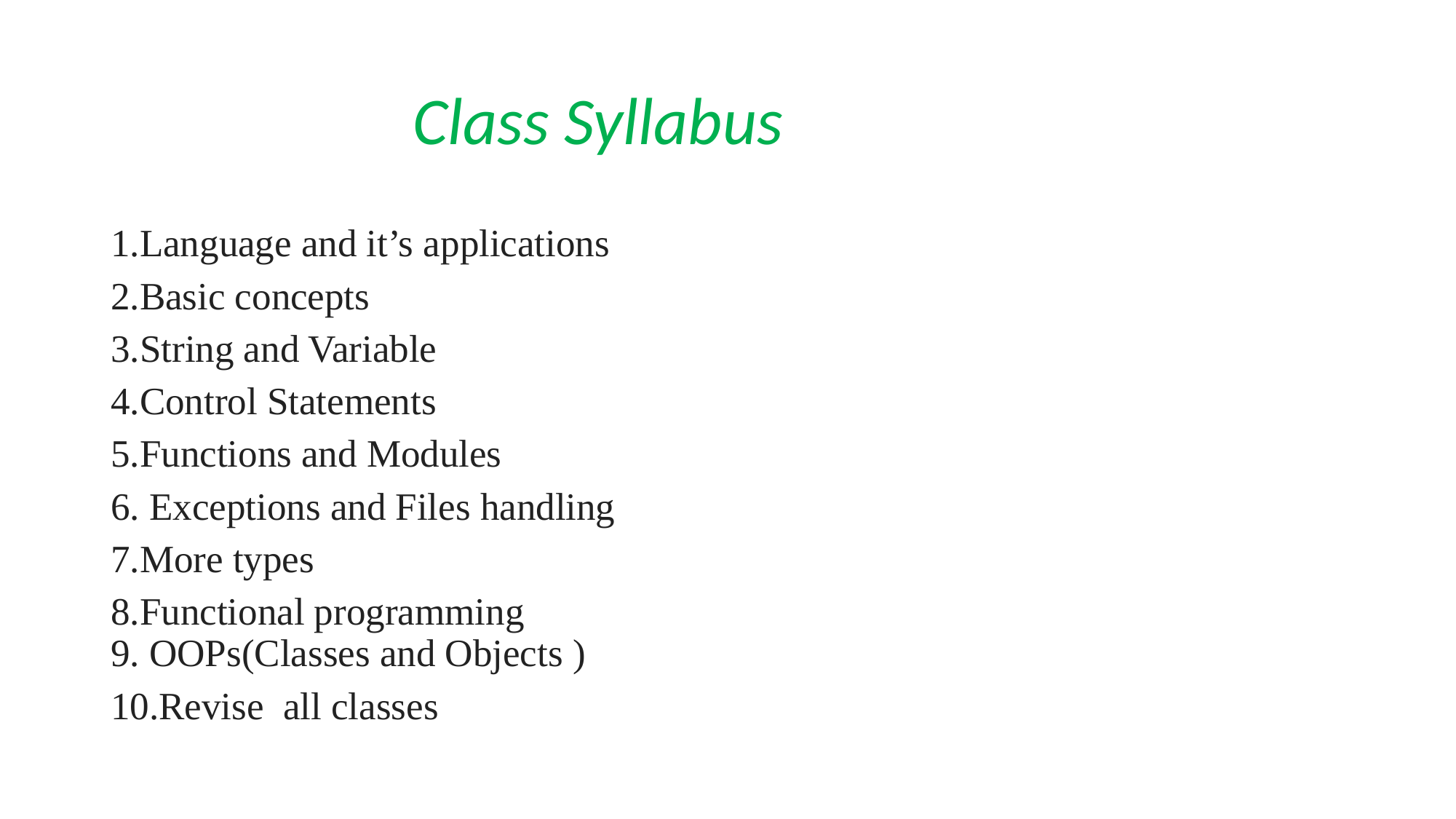

# Class Syllabus
1.Language and it’s applications
2.Basic concepts
3.String and Variable
4.Control Statements
5.Functions and Modules
6. Exceptions and Files handling
7.More types
8.Functional programming
9. OOPs(Classes and Objects )
10.Revise  all classes